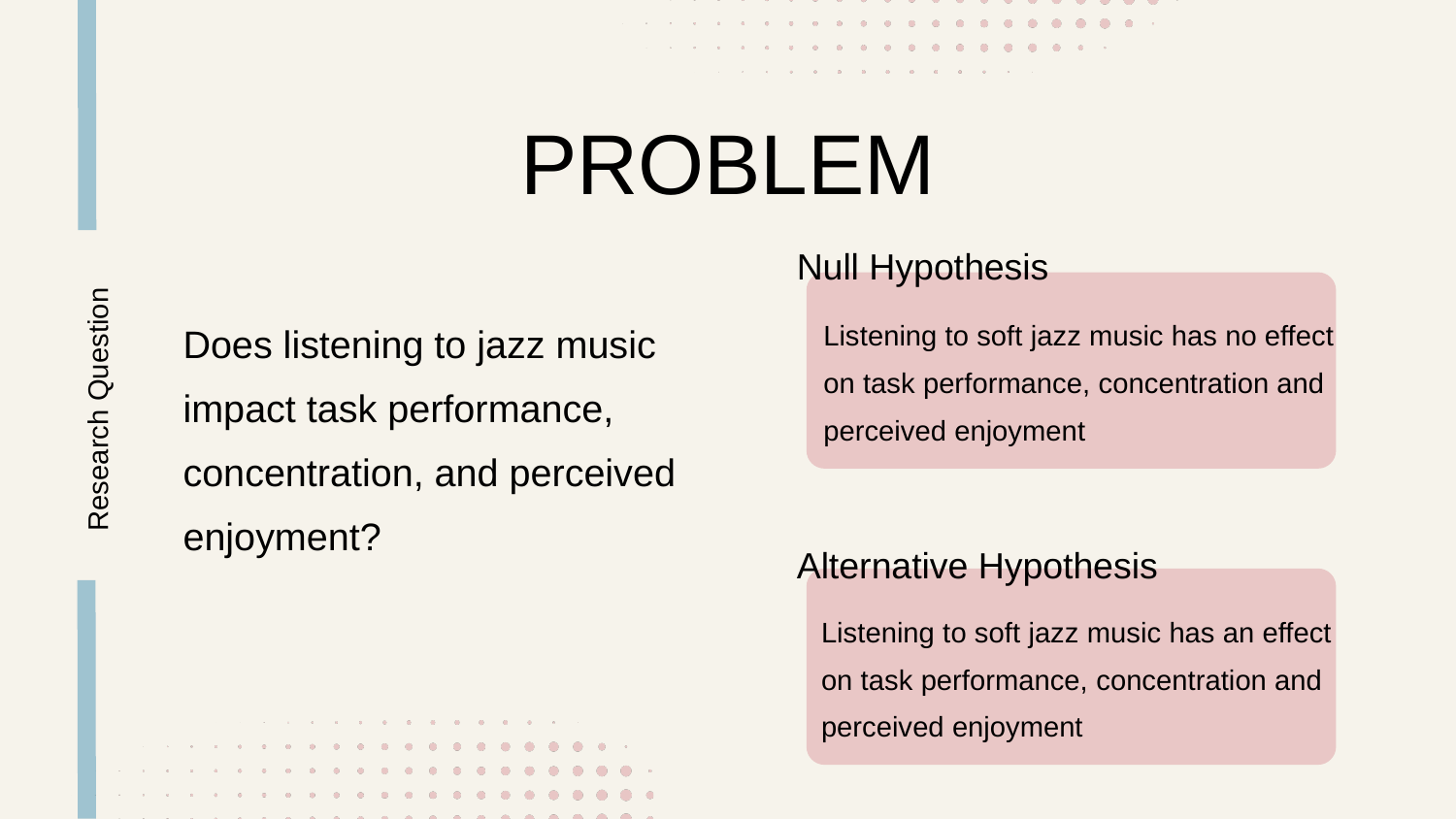

PROBLEM
Null Hypothesis

Listening to soft jazz music has no effect on task performance, concentration and perceived enjoyment
Does listening to jazz music impact task performance, concentration, and perceived enjoyment?
Research Question
Alternative Hypothesis

Listening to soft jazz music has an effect on task performance, concentration and perceived enjoyment